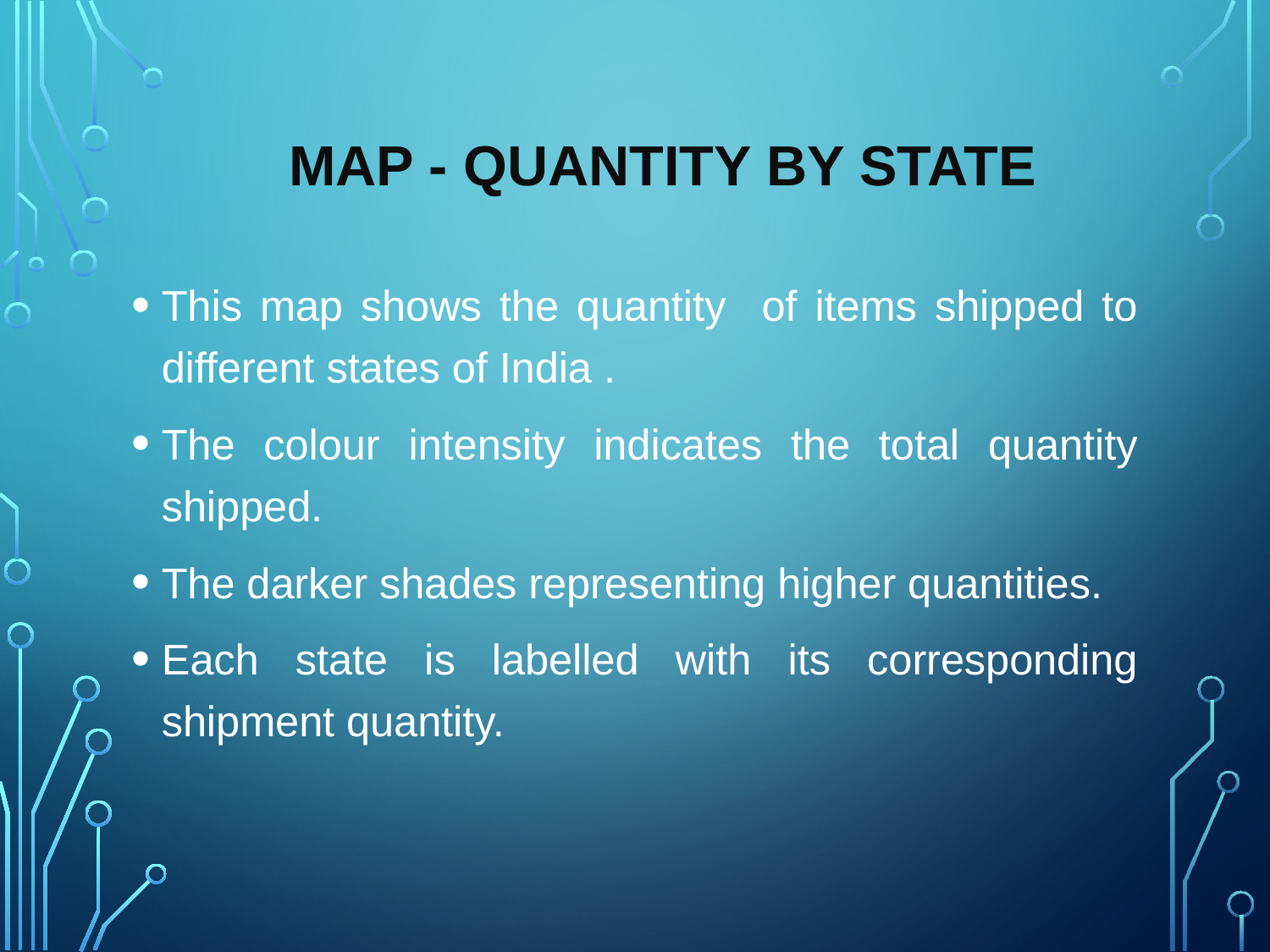

# Map - Quantity by State
This map shows the quantity  of items shipped to different states of India .
The colour intensity indicates the total quantity shipped.
The darker shades representing higher quantities.
Each state is labelled with its corresponding shipment quantity.